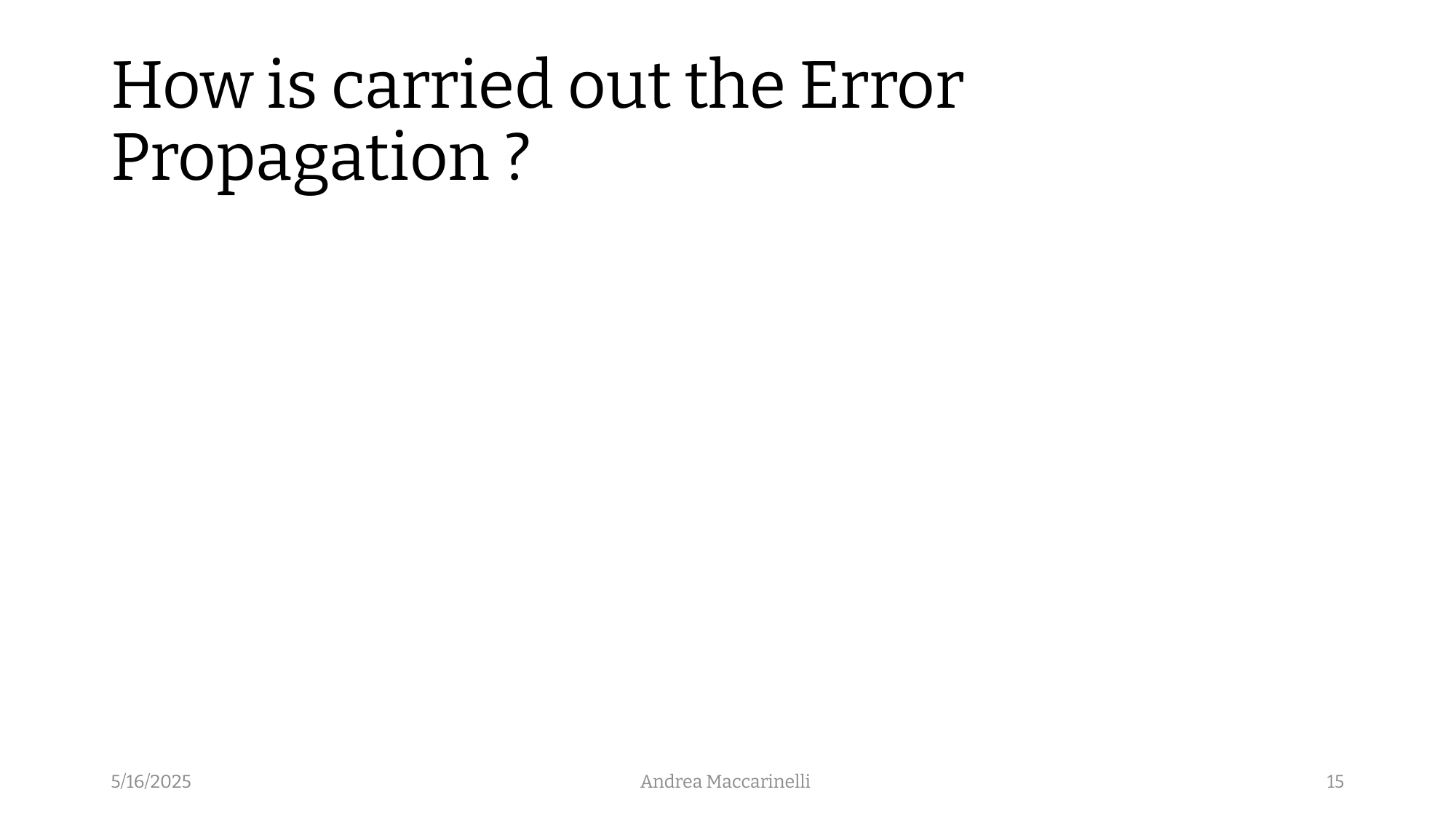

# How is carried out the Error Propagation ?

5/16/2025
Andrea Maccarinelli
15